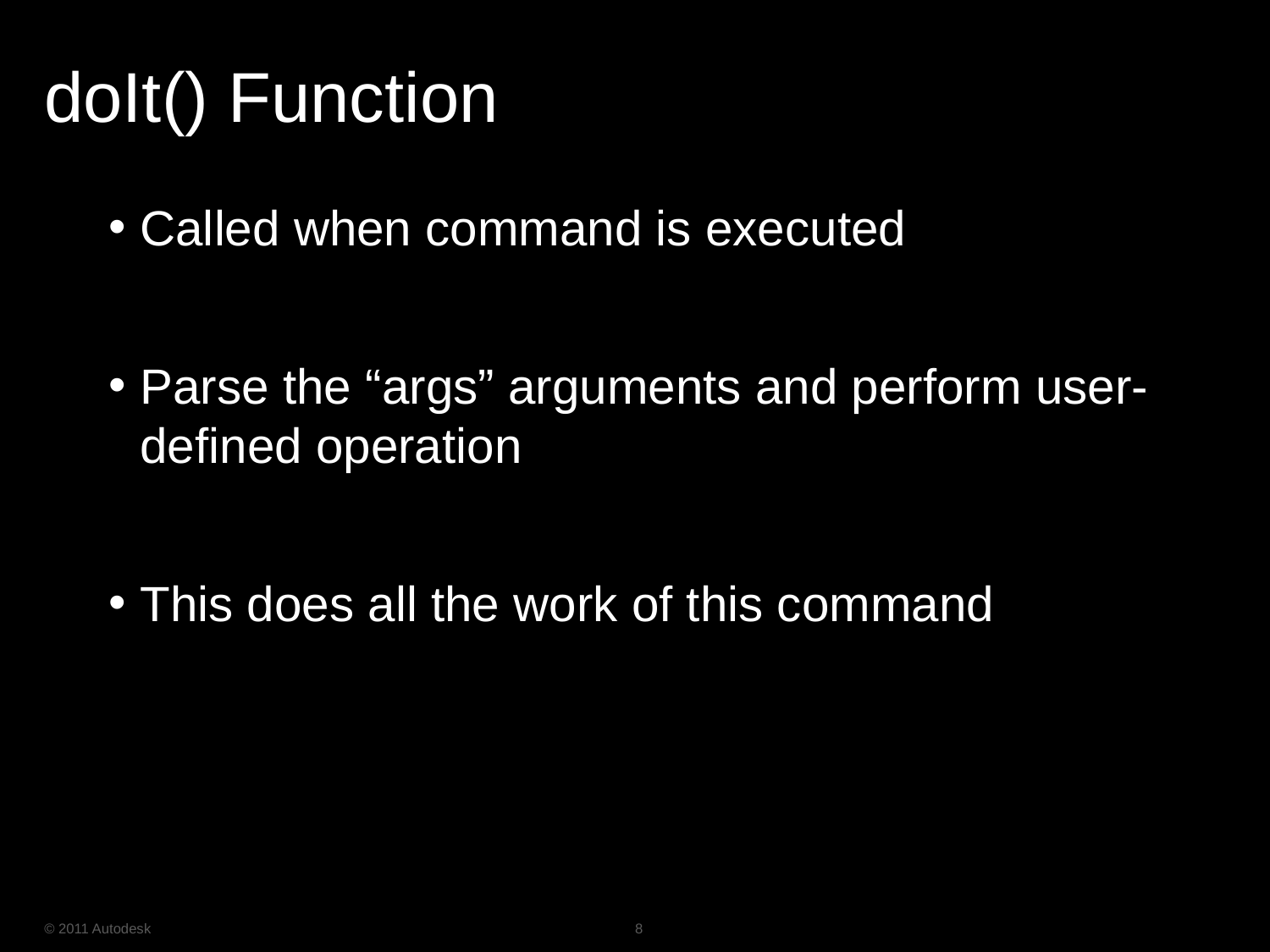

# doIt() Function
Called when command is executed

Parse the “args” arguments and perform user-defined operation

This does all the work of this command